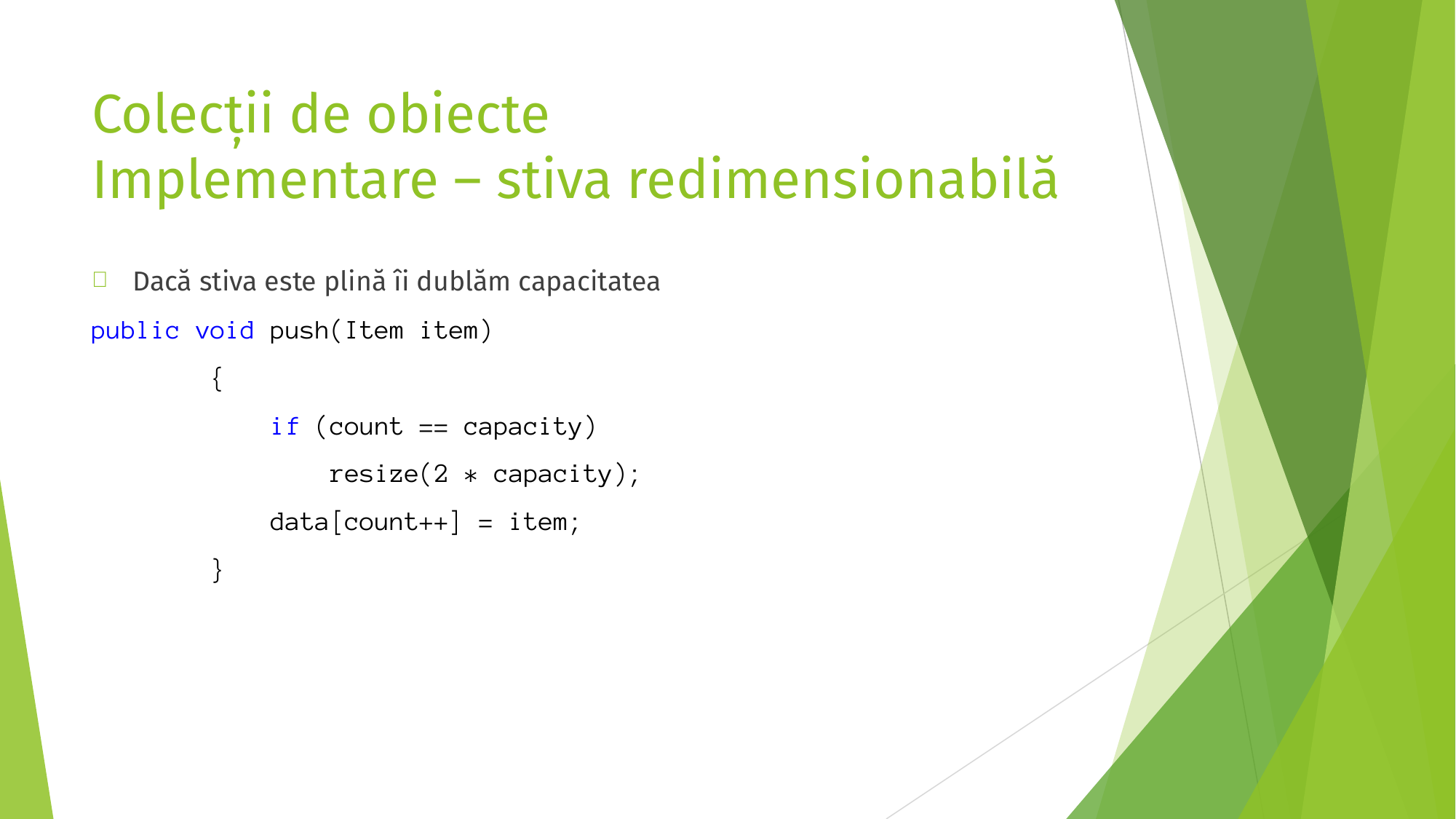

# Colecții de obiecte Implementare – stiva redimensionabilă
Dacă stiva este plină îi dublăm capacitatea
public void push(Item item)
        {
            if (count == capacity)
                resize(2 * capacity);
            data[count++] = item;
        }